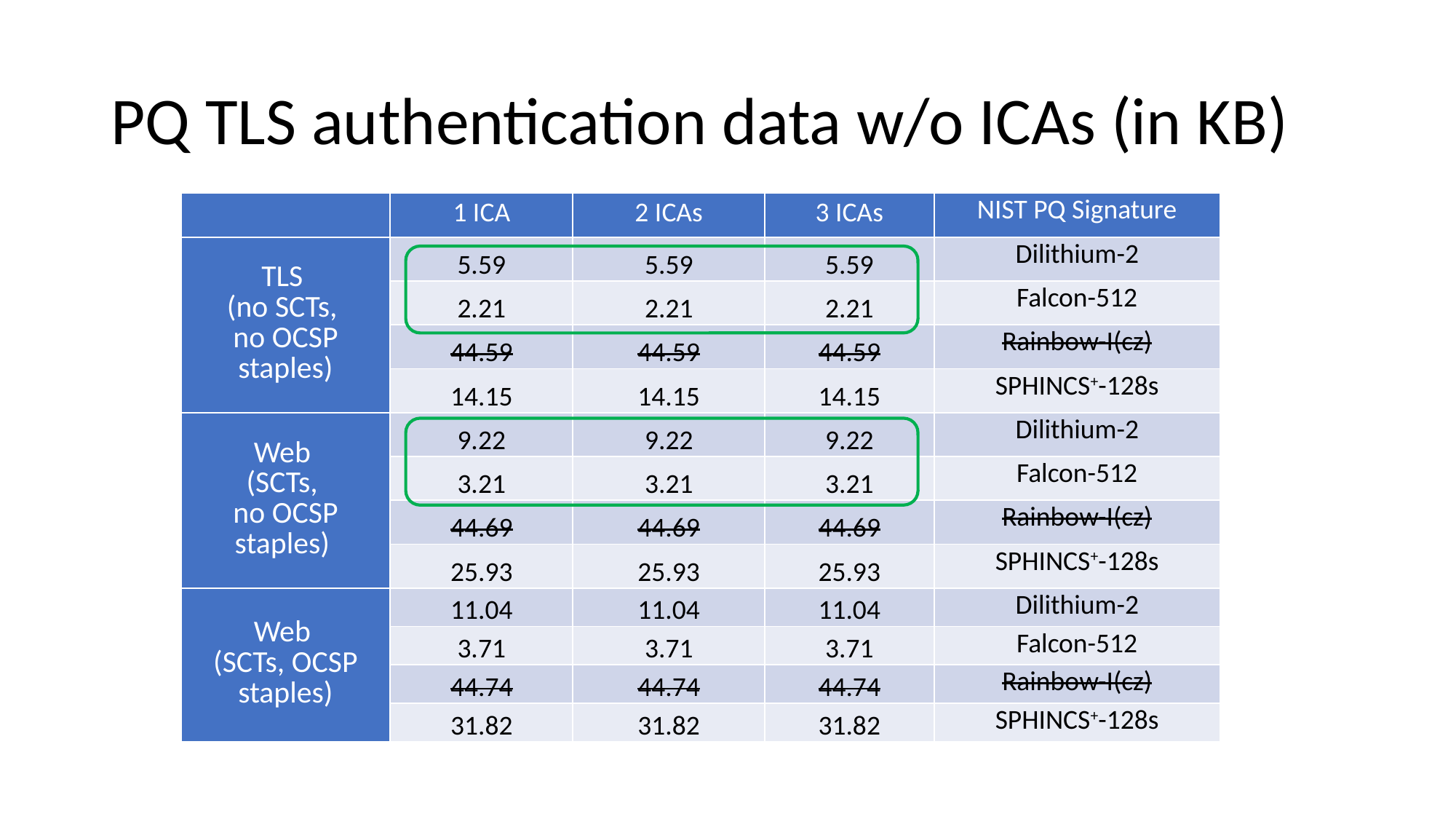

# PQ TLS authentication data w/o ICAs (in KB)
|  | 1 ICA | 2 ICAs | 3 ICAs | NIST PQ Signature |
| --- | --- | --- | --- | --- |
| TLS (no SCTs, no OCSP staples) | 5.59 | 5.59 | 5.59 | Dilithium-2 |
|  | 2.21 | 2.21 | 2.21 | Falcon-512 |
|  | 44.59 | 44.59 | 44.59 | Rainbow-I(cz) |
|  | 14.15 | 14.15 | 14.15 | SPHINCS+-128s |
| Web (SCTs, no OCSP staples) | 9.22 | 9.22 | 9.22 | Dilithium-2 |
|  | 3.21 | 3.21 | 3.21 | Falcon-512 |
|  | 44.69 | 44.69 | 44.69 | Rainbow-I(cz) |
|  | 25.93 | 25.93 | 25.93 | SPHINCS+-128s |
| Web (SCTs, OCSP staples) | 11.04 | 11.04 | 11.04 | Dilithium-2 |
|  | 3.71 | 3.71 | 3.71 | Falcon-512 |
|  | 44.74 | 44.74 | 44.74 | Rainbow-I(cz) |
|  | 31.82 | 31.82 | 31.82 | SPHINCS+-128s |